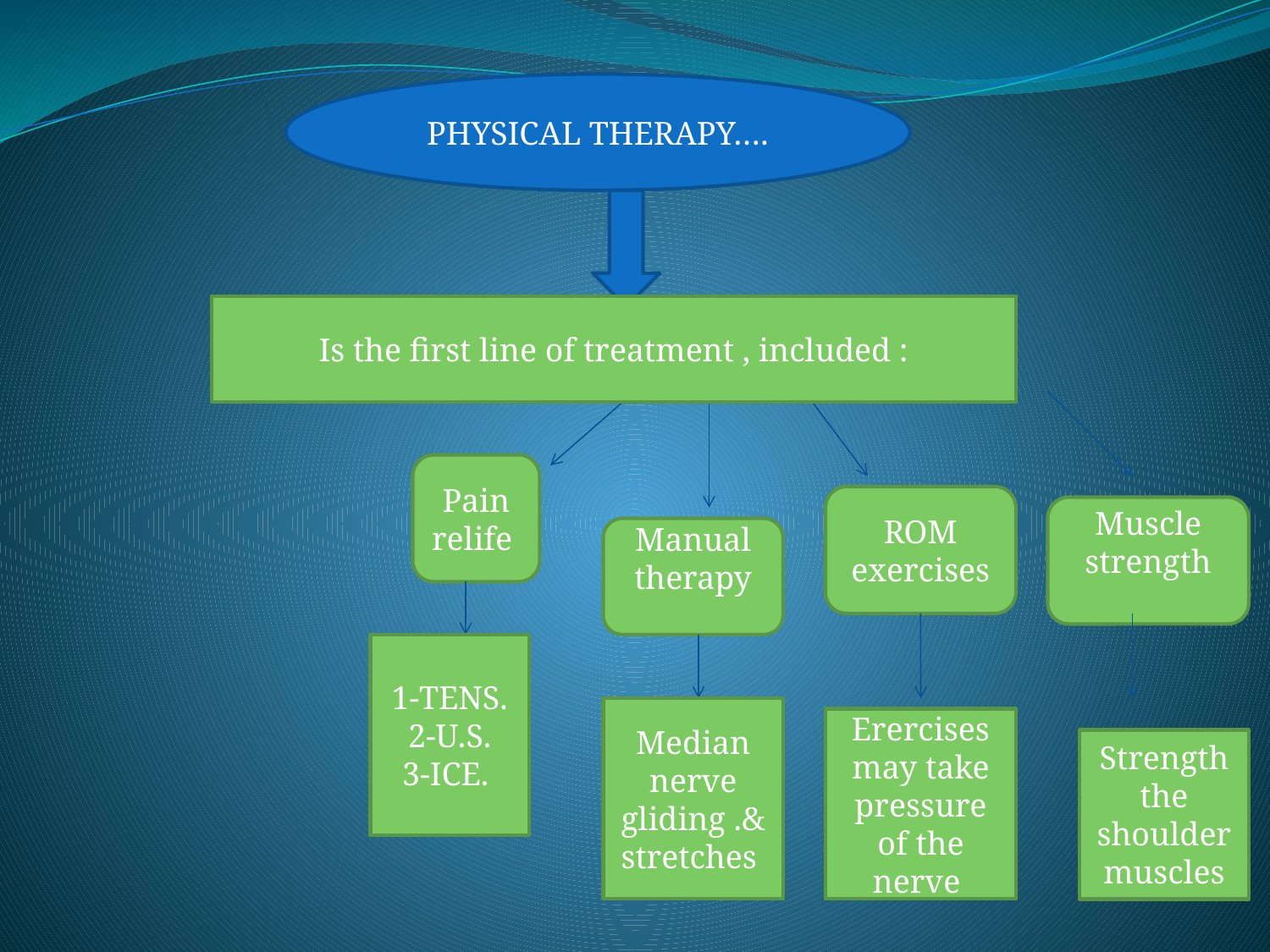

PHYSICAL THERAPY….

Is the first line of treatment , included :
Pain relife
ROM
exercises
Muscle strength

Manual therapy

1-TENS.
2-U.S.
3-ICE.
Median nerve gliding .& stretches
Erercises may take pressure of the nerve
Strength the shoulder muscles